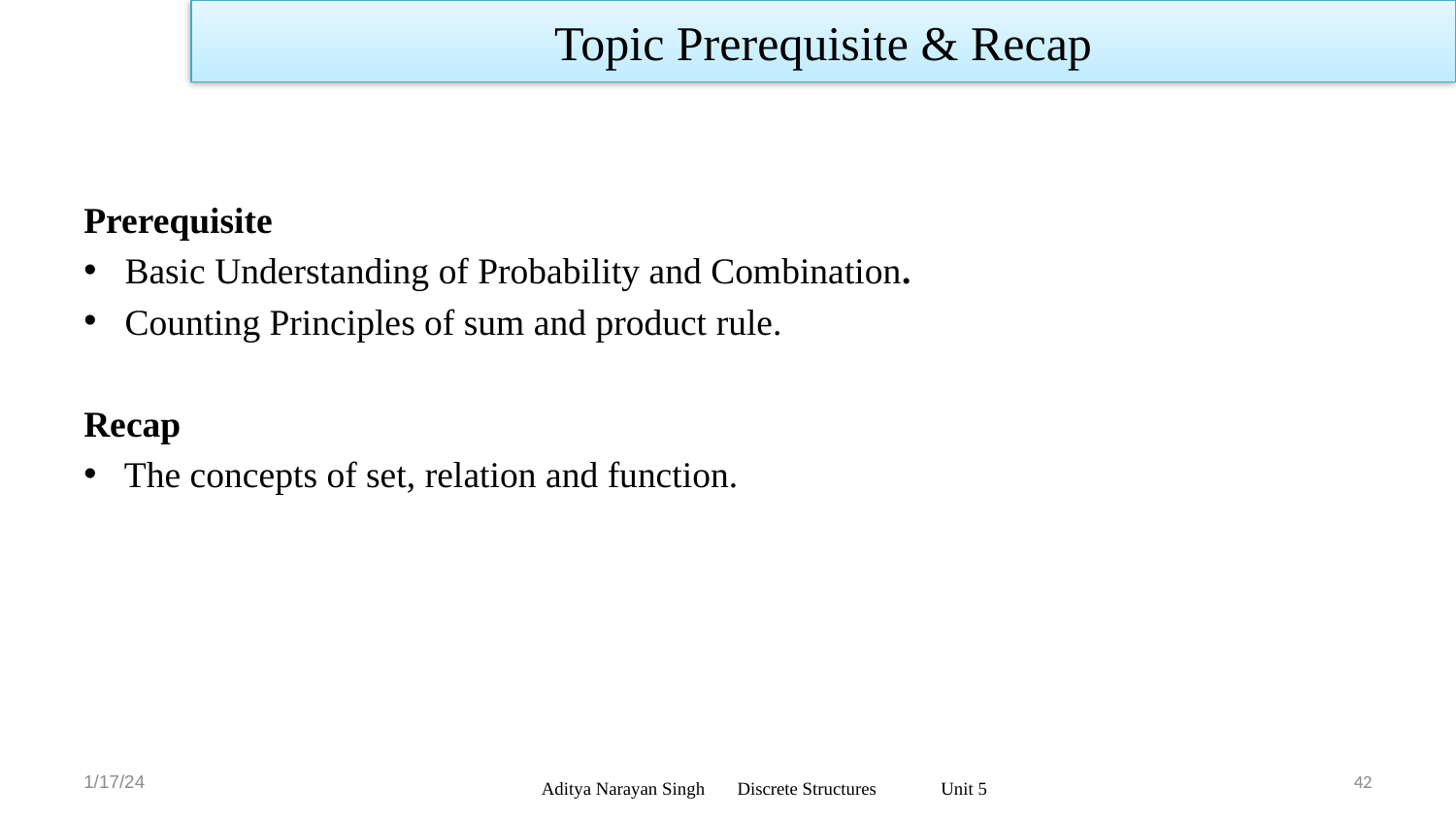

Topic Prerequisite & Recap
Prerequisite
Basic Understanding of Probability and Combination.
Counting Principles of sum and product rule.

Recap
   The concepts of set, relation and function.

1/17/24
42
Aditya Narayan Singh       Discrete Structures              Unit 5